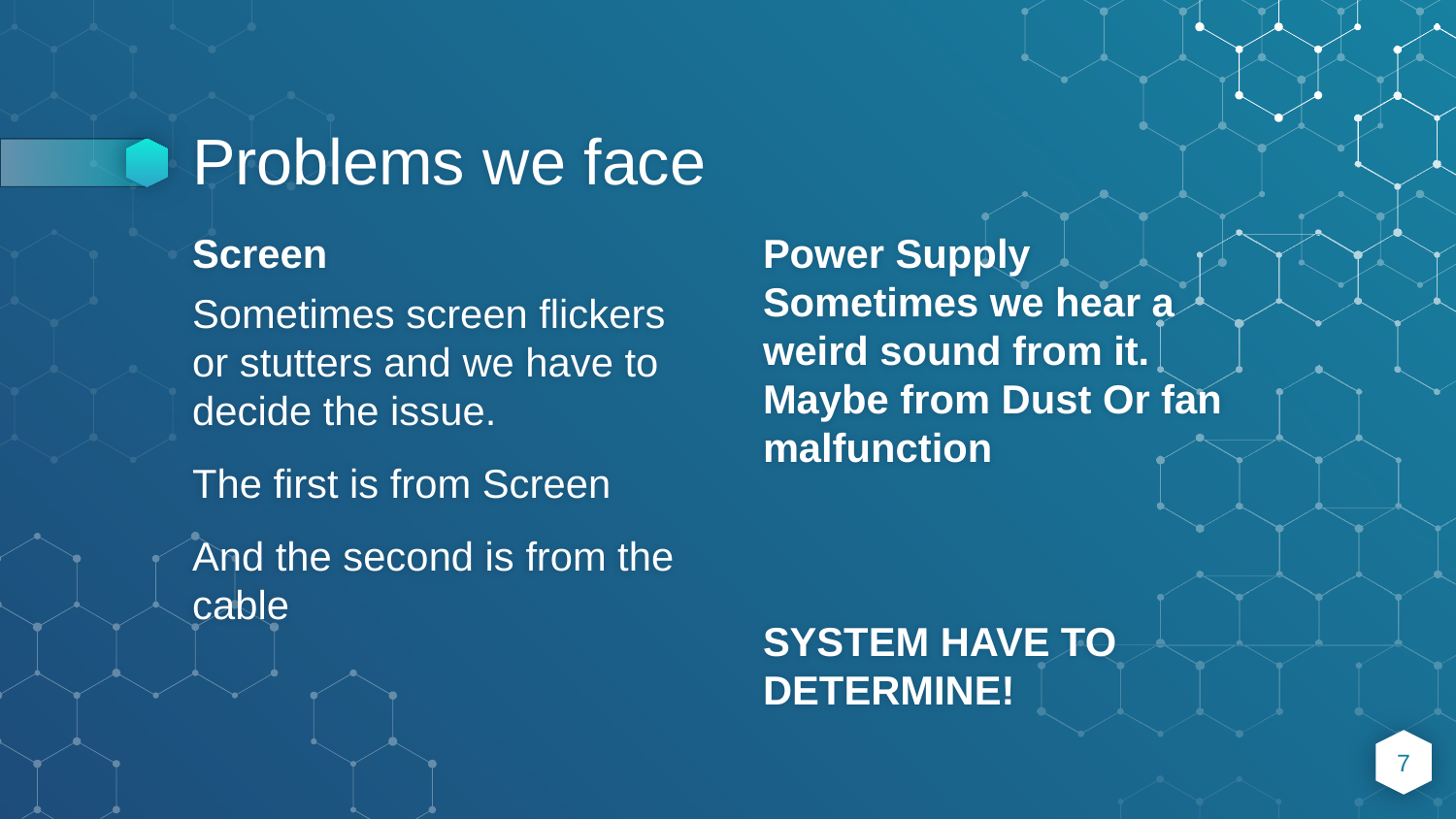

# Problems we face
Screen
Sometimes screen flickers or stutters and we have to decide the issue.
The first is from Screen
And the second is from the cable
Power Supply
Sometimes we hear a weird sound from it. Maybe from Dust Or fan malfunction

SYSTEM HAVE TO DETERMINE!
7